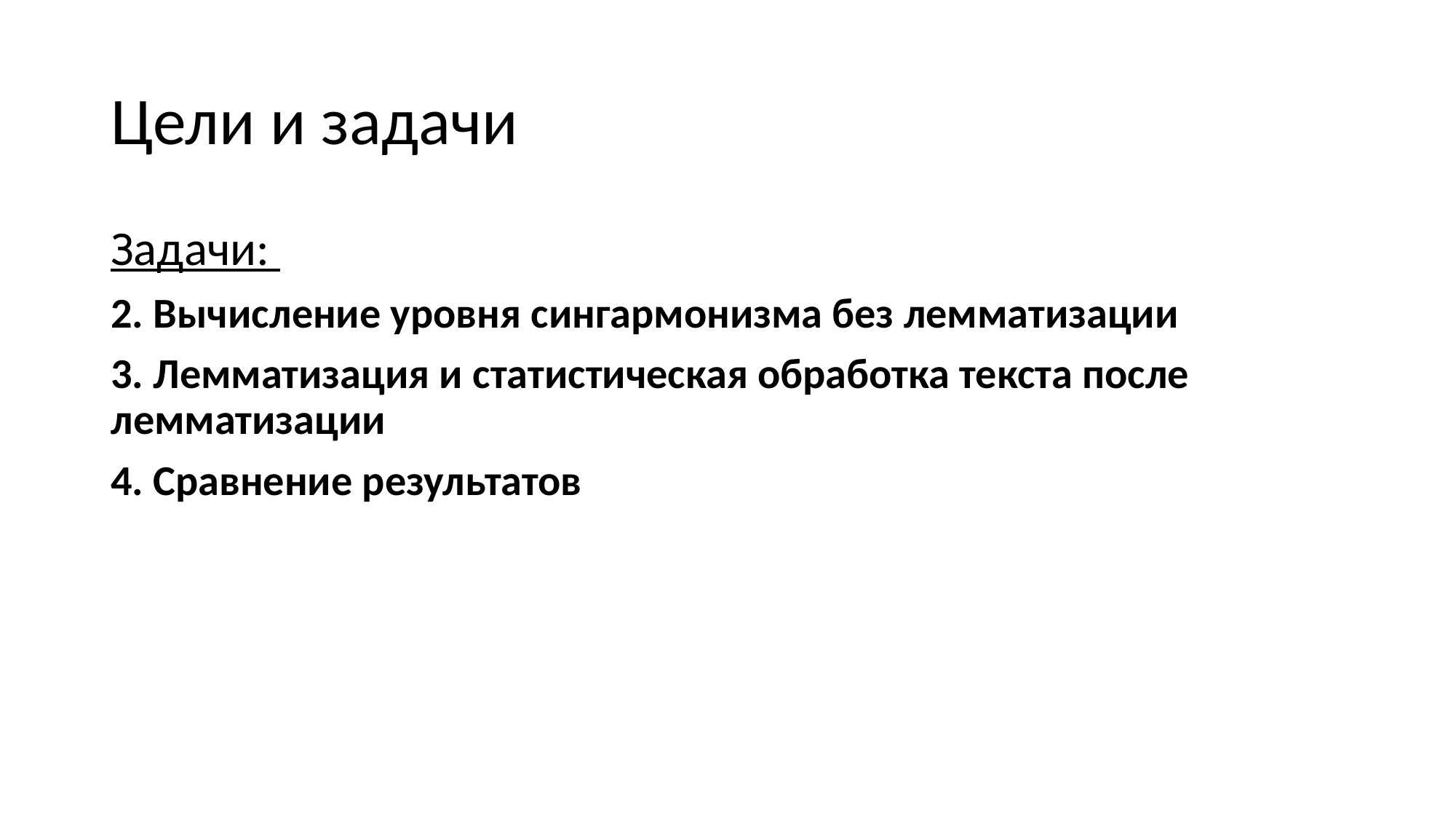

# Цели и задачи
Задачи:
2. Вычисление уровня сингармонизма без лемматизации
3. Лемматизация и статистическая обработка текста после лемматизации
4. Сравнение результатов